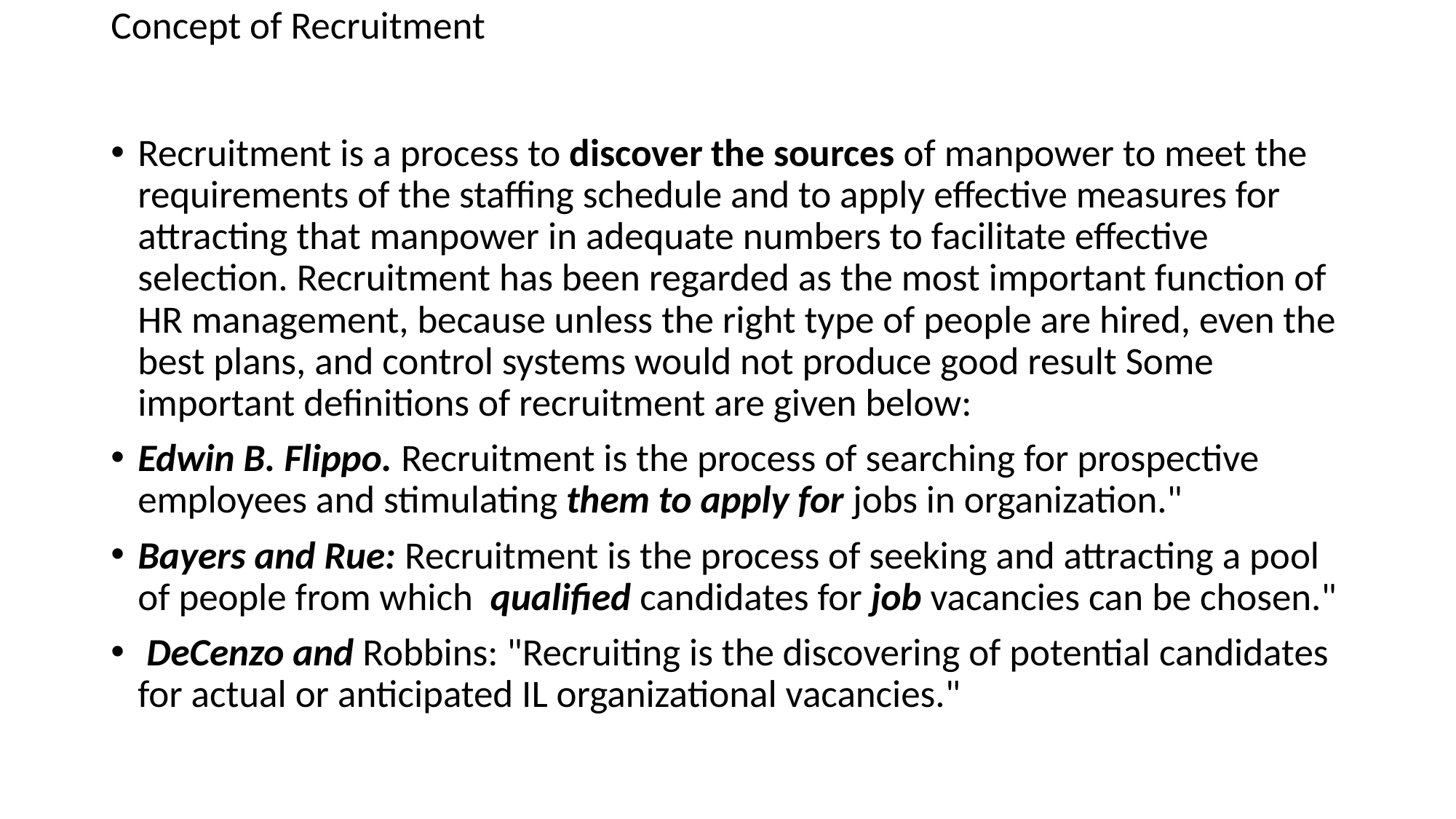

# Concept of Recruitment
Recruitment is a process to discover the sources of manpower to meet the requirements of the staffing schedule and to apply effective measures for attracting that manpower in adequate numbers to facilitate effective selection. Recruitment has been regarded as the most important function of HR management, because unless the right type of people are hired, even the best plans, and control systems would not produce good result Some important definitions of recruitment are given below:
Edwin B. Flippo. Recruitment is the process of searching for prospective employees and stimulating them to apply for jobs in organization."
Bayers and Rue: Recruitment is the process of seeking and attracting a pool of people from which  qualified candidates for job vacancies can be chosen."
 DeCenzo and Robbins: "Recruiting is the discovering of potential candidates for actual or anticipated IL organizational vacancies."